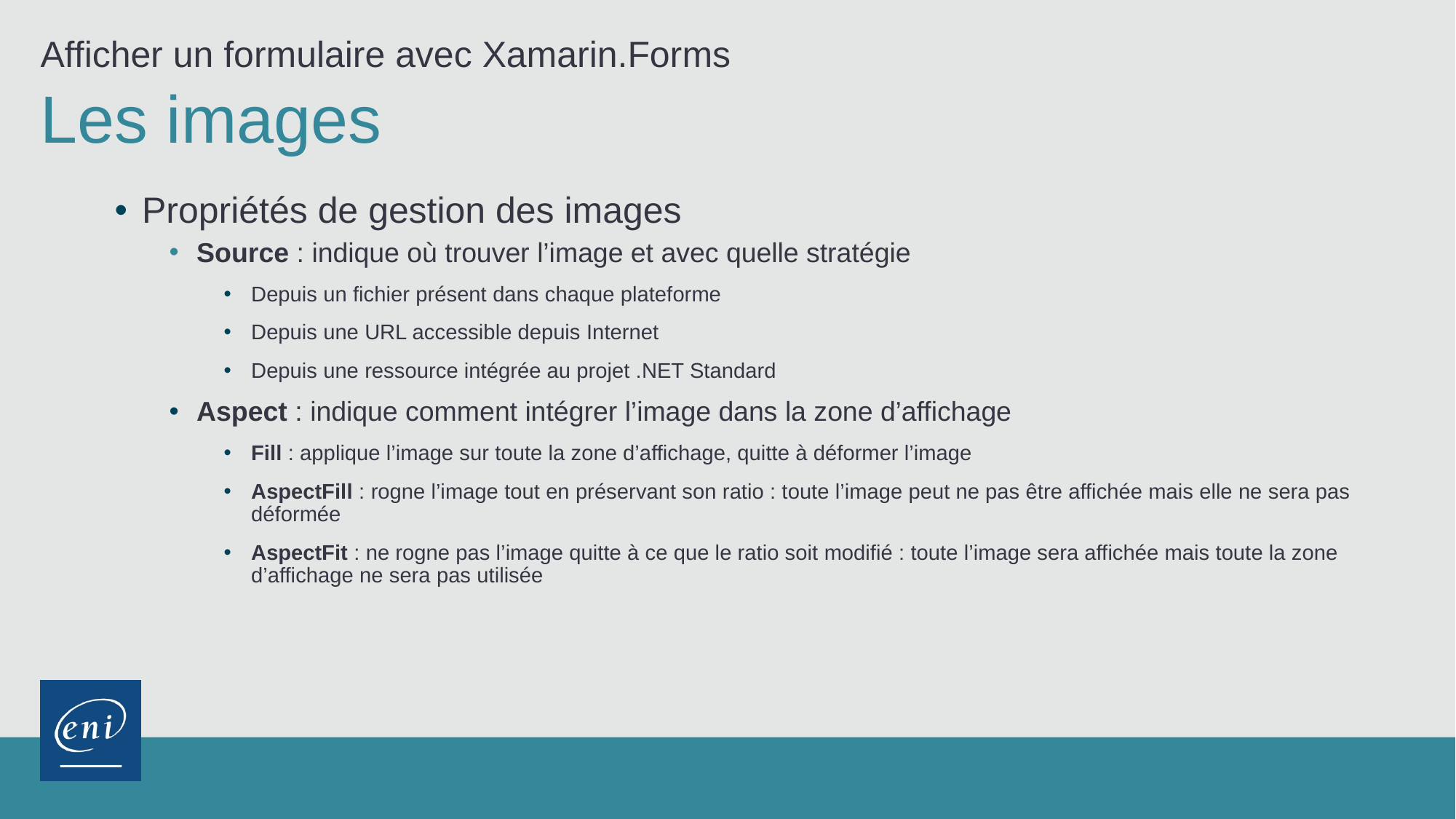

Afficher un formulaire avec Xamarin.Forms
Les images
Propriétés de gestion des images
Source : indique où trouver l’image et avec quelle stratégie
Depuis un fichier présent dans chaque plateforme
Depuis une URL accessible depuis Internet
Depuis une ressource intégrée au projet .NET Standard
Aspect : indique comment intégrer l’image dans la zone d’affichage
Fill : applique l’image sur toute la zone d’affichage, quitte à déformer l’image
AspectFill : rogne l’image tout en préservant son ratio : toute l’image peut ne pas être affichée mais elle ne sera pas déformée
AspectFit : ne rogne pas l’image quitte à ce que le ratio soit modifié : toute l’image sera affichée mais toute la zone d’affichage ne sera pas utilisée